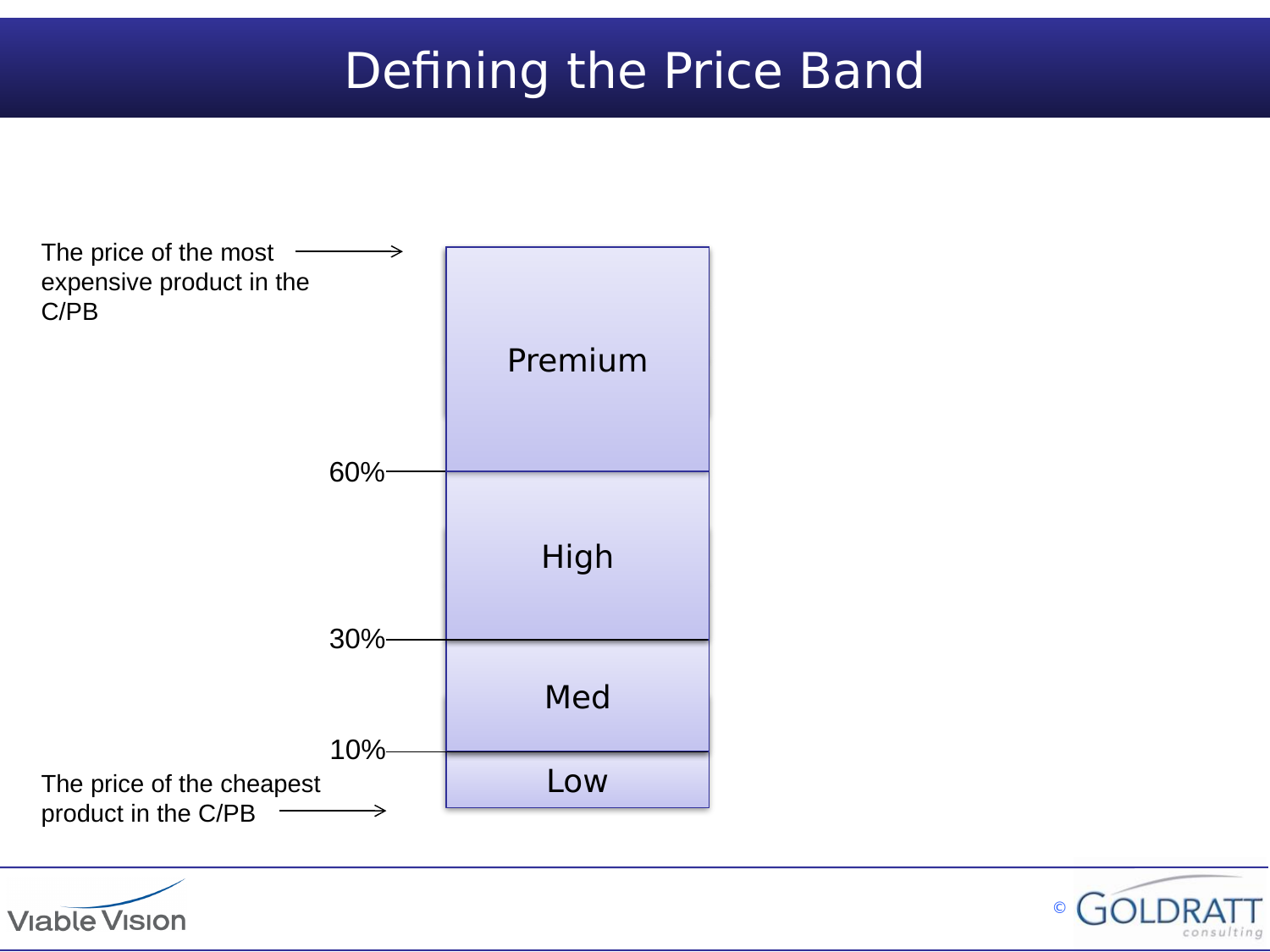

# Defining the Price Band
The price of the most expensive product in the C/PB
Premium
Premium
Premium
Premium
60%
High
High
High
30%
Med
Med
10%
Low
The price of the cheapest product in the C/PB